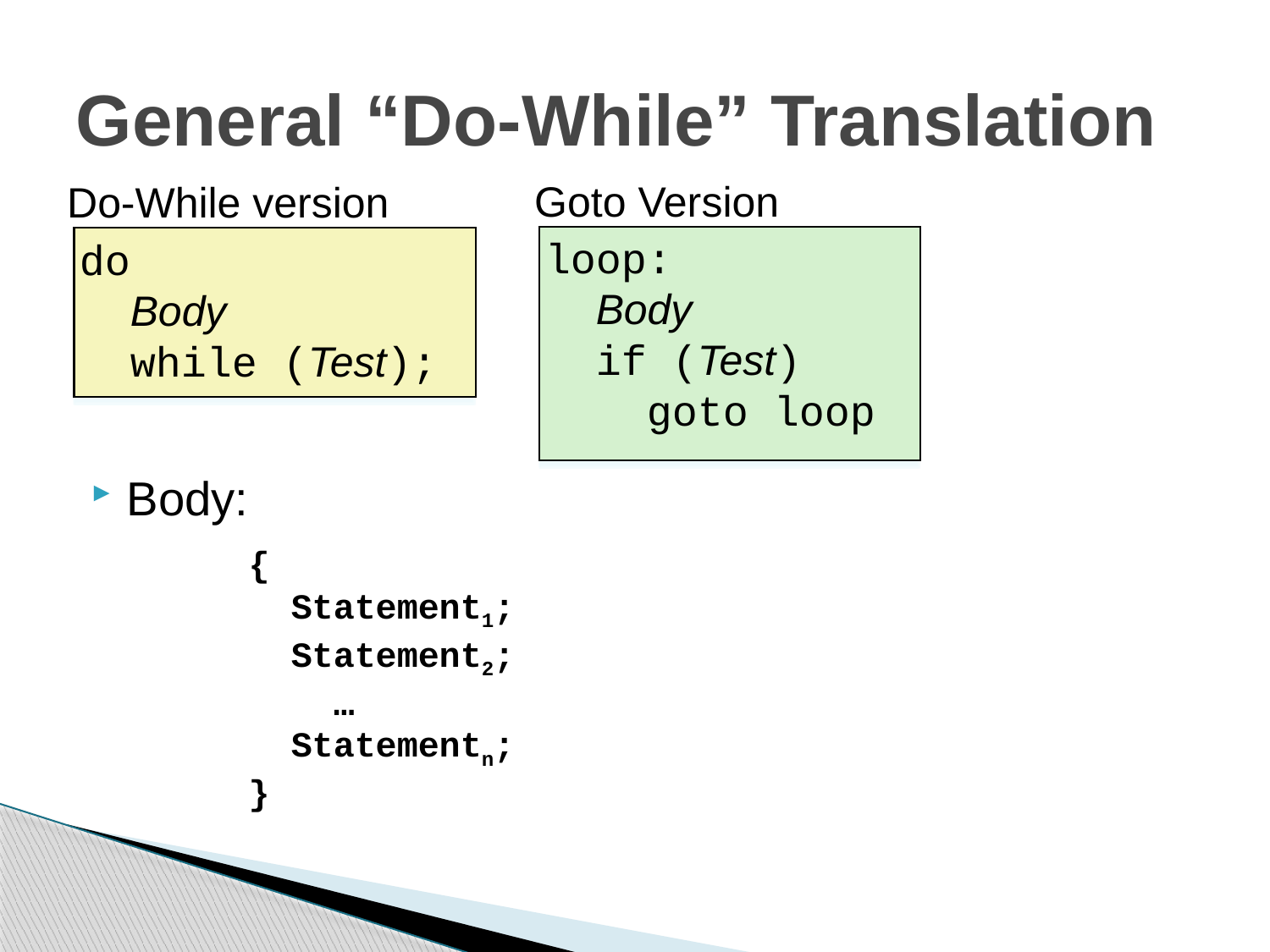

# General “Do-While” Translation
Goto Version
Do-While version

Body:

loop:
  Body
  if (Test)
    goto loop
do
  Body
  while (Test);
{
  Statement1;
  Statement2;
    …
  Statementn;
}